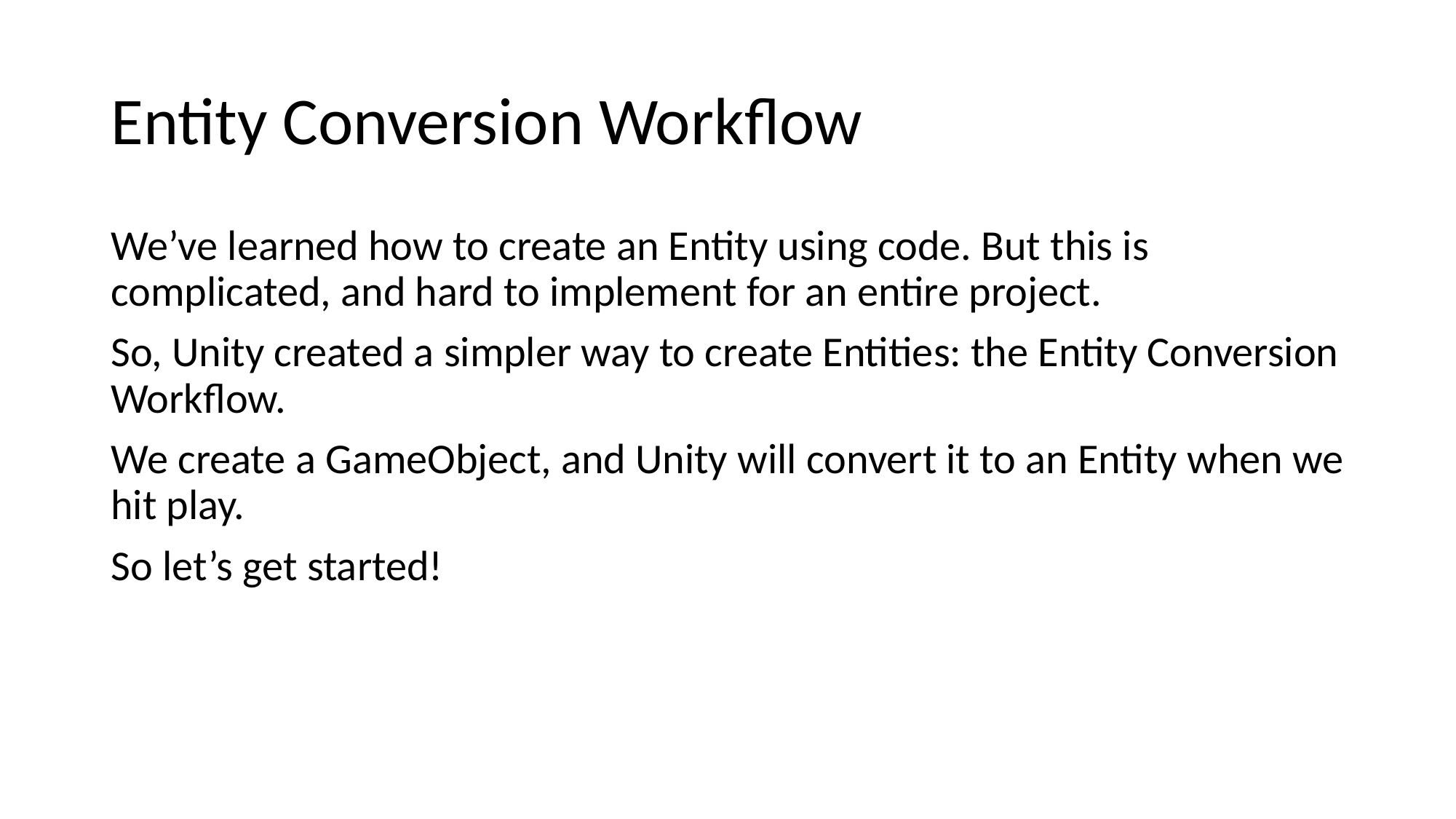

# Entity Conversion Workflow
We’ve learned how to create an Entity using code. But this is complicated, and hard to implement for an entire project.
So, Unity created a simpler way to create Entities: the Entity Conversion Workflow.
We create a GameObject, and Unity will convert it to an Entity when we hit play.
So let’s get started!